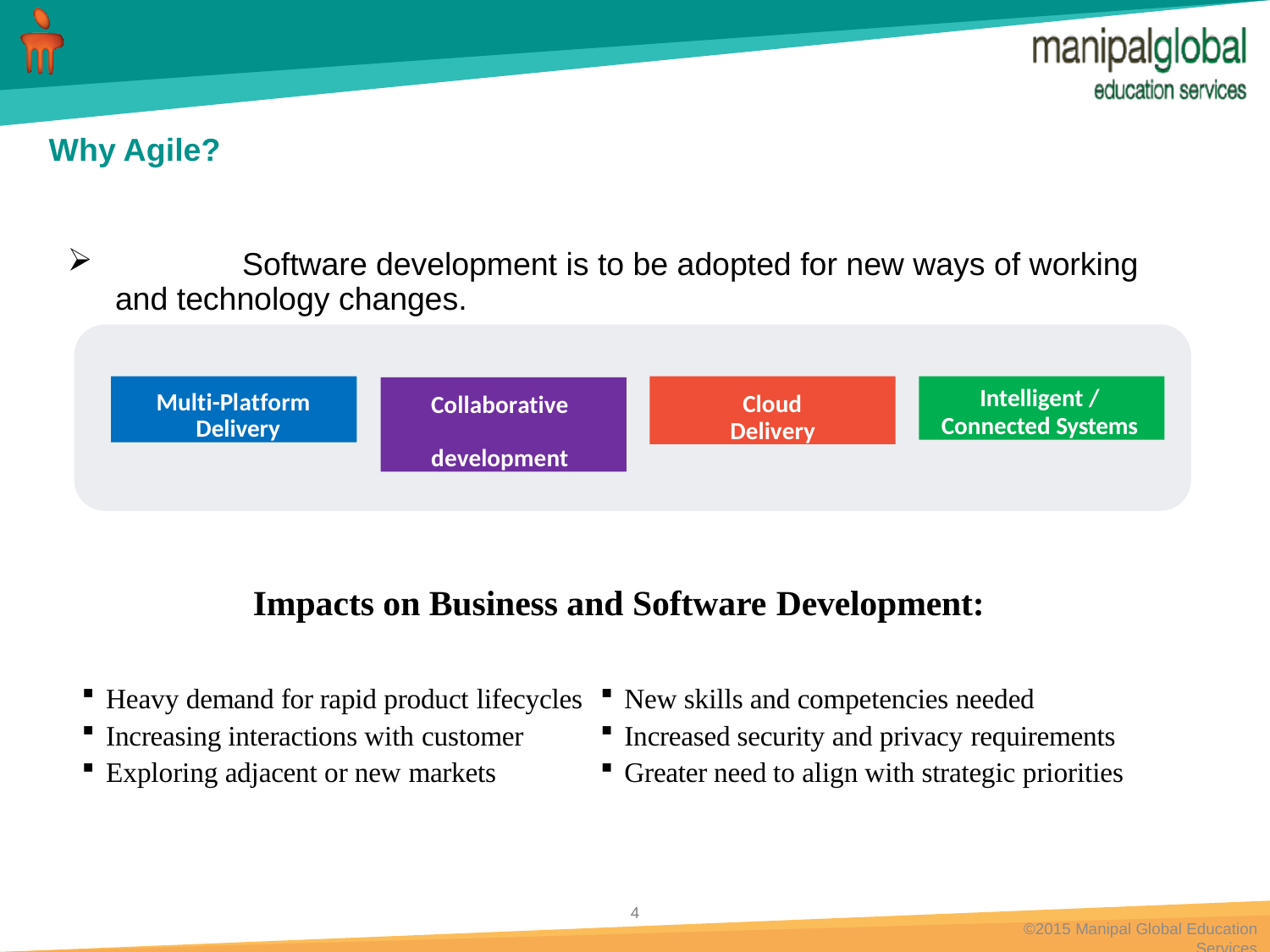

# Why Agile?
	Software development is to be adopted for new ways of working and technology changes.

Multi-Platform  Delivery
Cloud  Delivery
Intelligent /
Connected Systems
Collaborative  development
Impacts on Business and Software Development:
Heavy demand for rapid product lifecycles
Increasing interactions with customer
Exploring adjacent or new markets
New skills and competencies needed
Increased security and privacy requirements
Greater need to align with strategic priorities